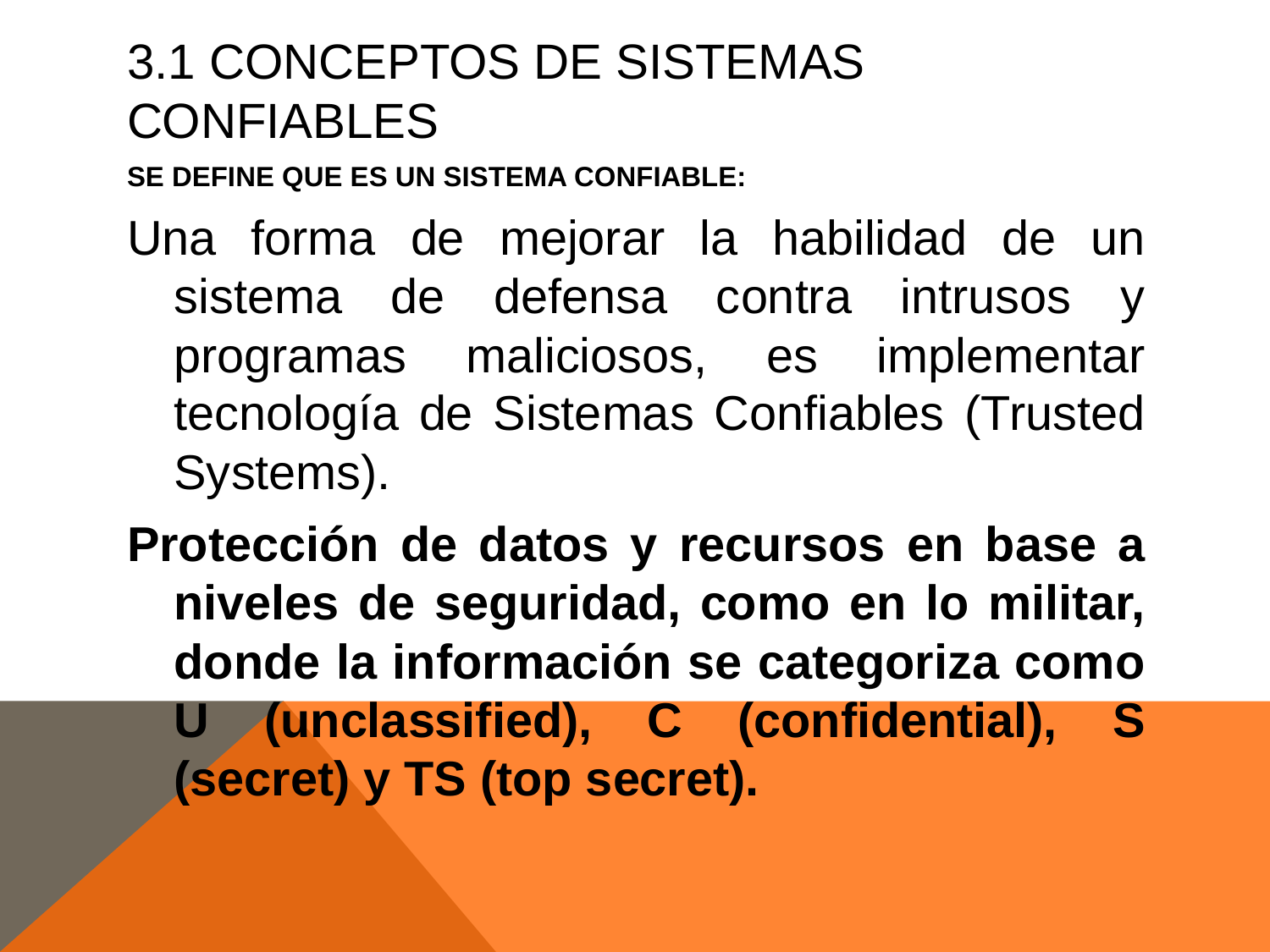

# 3.1 CONCEPTOS DE SISTEMAS CONFIABLES
SE DEFINE QUE ES UN SISTEMA CONFIABLE:
Una forma de mejorar la habilidad de un sistema de defensa contra intrusos y programas maliciosos, es implementar tecnología de Sistemas Confiables (Trusted Systems).
Protección de datos y recursos en base a niveles de seguridad, como en lo militar, donde la información se categoriza como U (unclassified), C (confidential), S (secret) y TS (top secret).